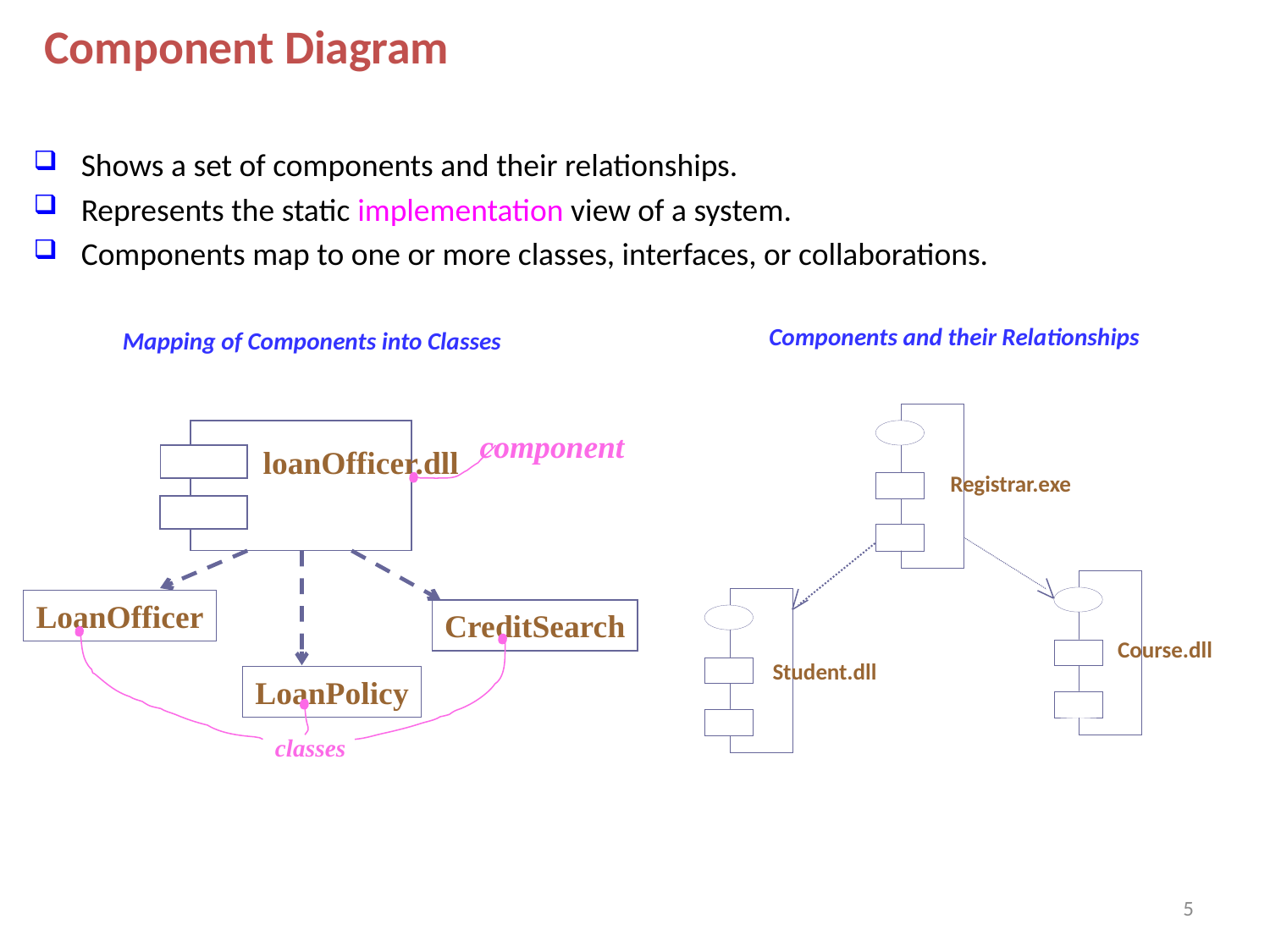

# Component Diagram
Shows a set of components and their relationships.
Represents the static implementation view of a system.
Components map to one or more classes, interfaces, or collaborations.
Components and their Relationships
Mapping of Components into Classes

component

loanOfficer.dll

Registrar.exe

LoanOfficer

CreditSearch

Course.dll

Student.dll
LoanPolicy

classes
5